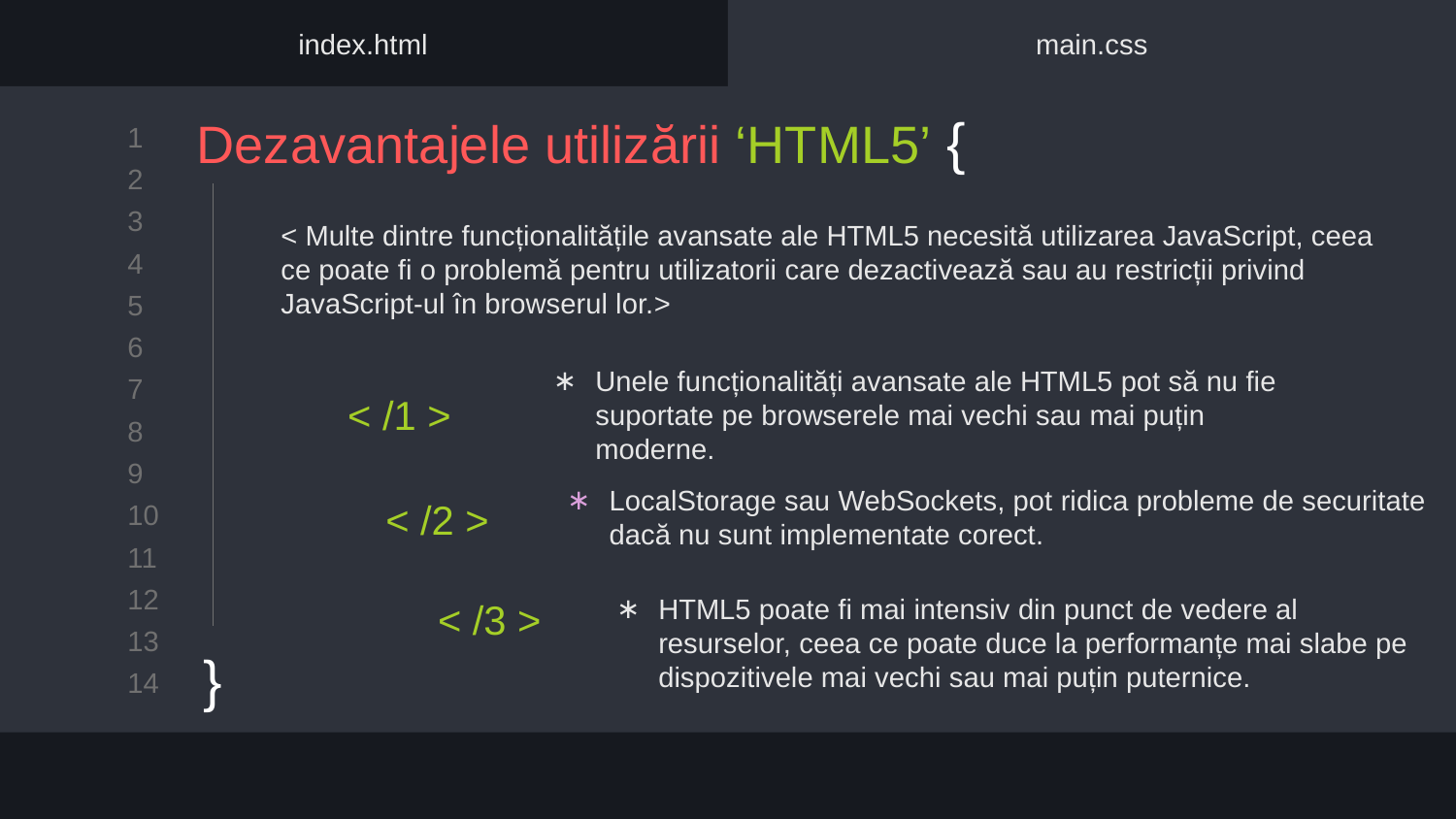

index.html
main.css
# Dezavantajele utilizării ‘HTML5’ {
}
< Multe dintre funcționalitățile avansate ale HTML5 necesită utilizarea JavaScript, ceea ce poate fi o problemă pentru utilizatorii care dezactivează sau au restricții privind JavaScript-ul în browserul lor.>
Unele funcționalități avansate ale HTML5 pot să nu fie suportate pe browserele mai vechi sau mai puțin moderne.
< /1 >
LocalStorage sau WebSockets, pot ridica probleme de securitate dacă nu sunt implementate corect.
< /2 >
< /3 >
HTML5 poate fi mai intensiv din punct de vedere al resurselor, ceea ce poate duce la performanțe mai slabe pe dispozitivele mai vechi sau mai puțin puternice.